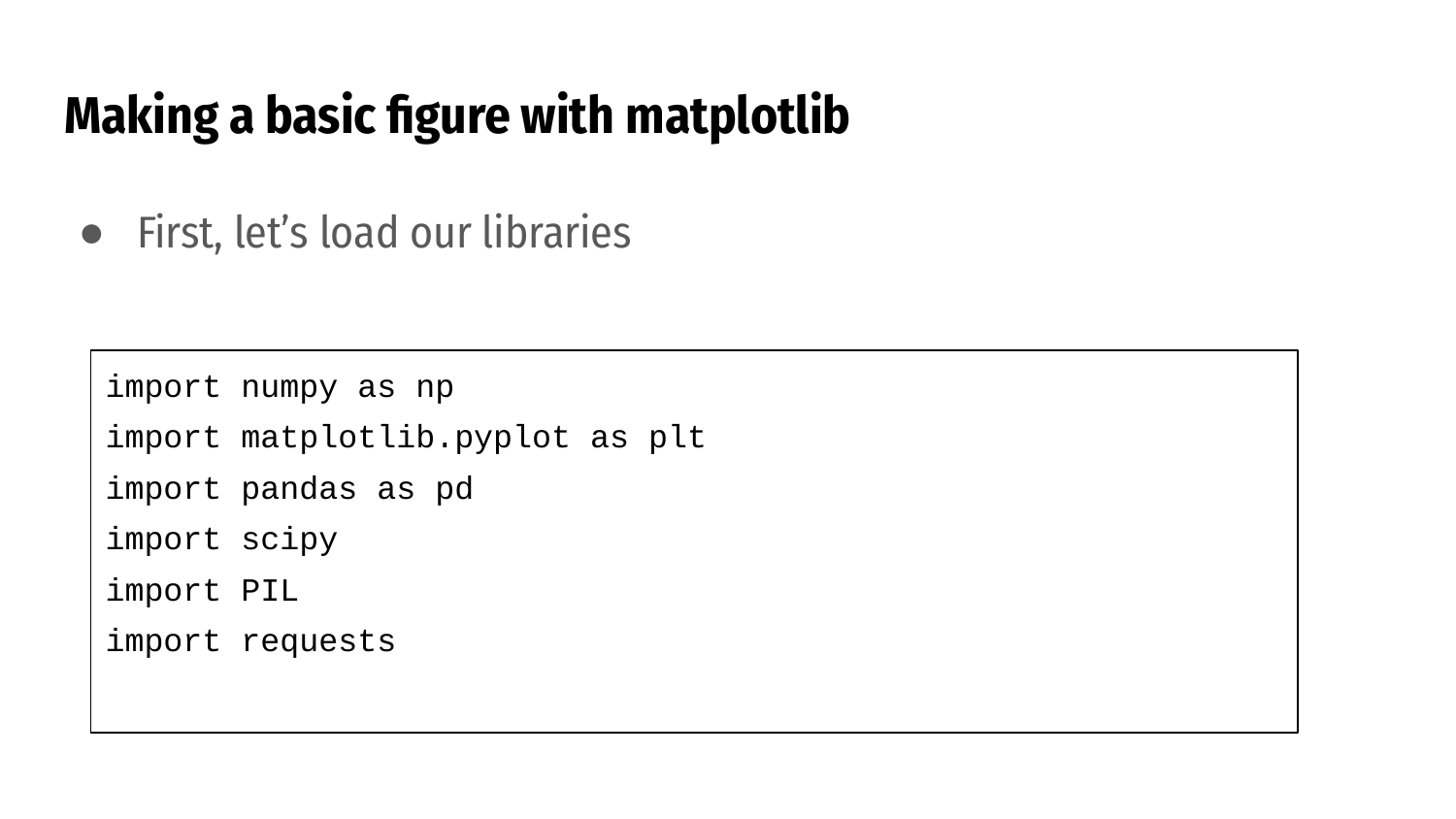

# Making a basic figure with matplotlib
First, let’s load our libraries

import numpy as np
import matplotlib.pyplot as plt
import pandas as pd
import scipy
import PIL
import requests